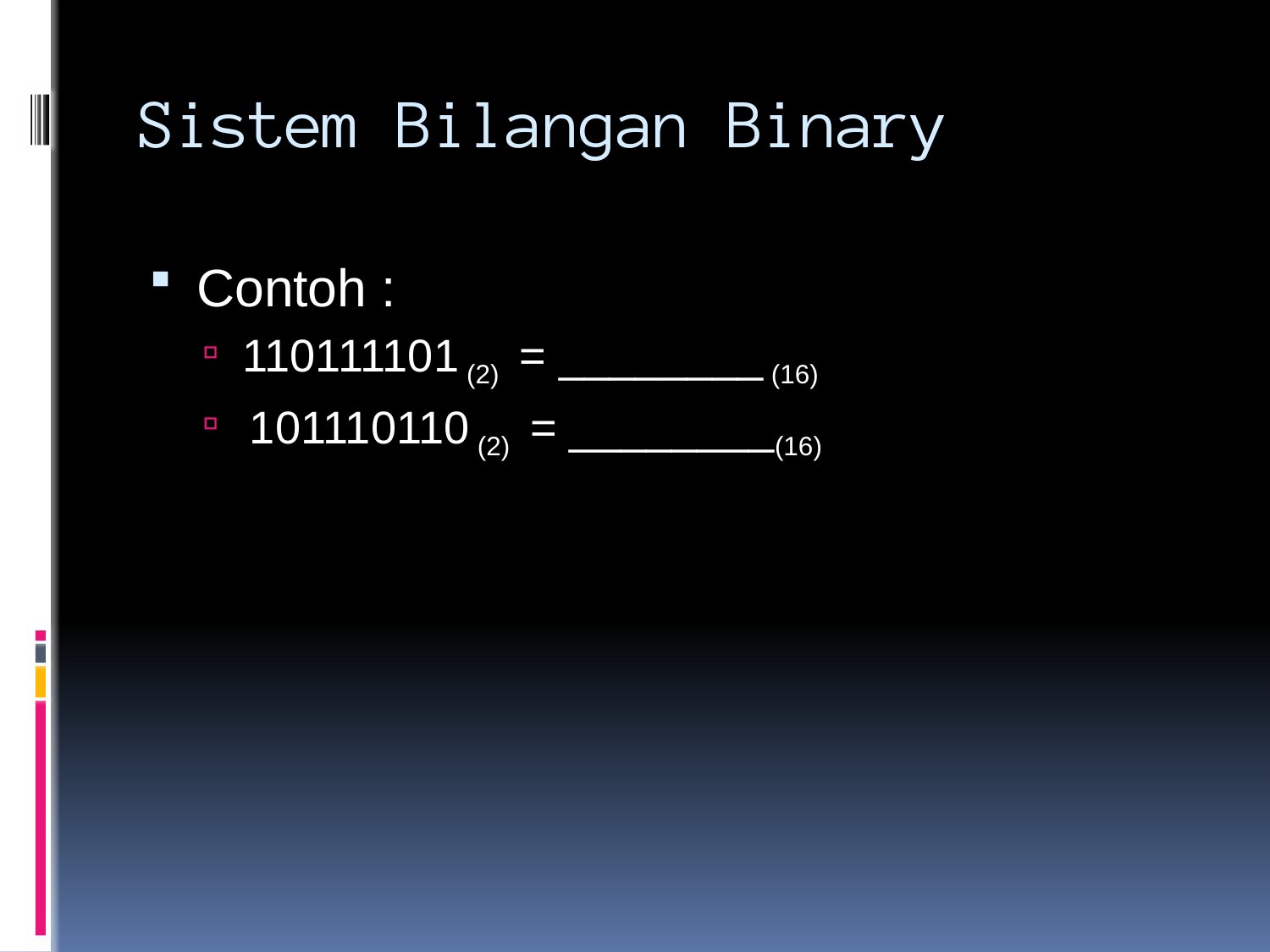

# Sistem Bilangan Binary
Contoh :
110111101 (2)  = ________ (16)
 101110110 (2)  = ________(16)